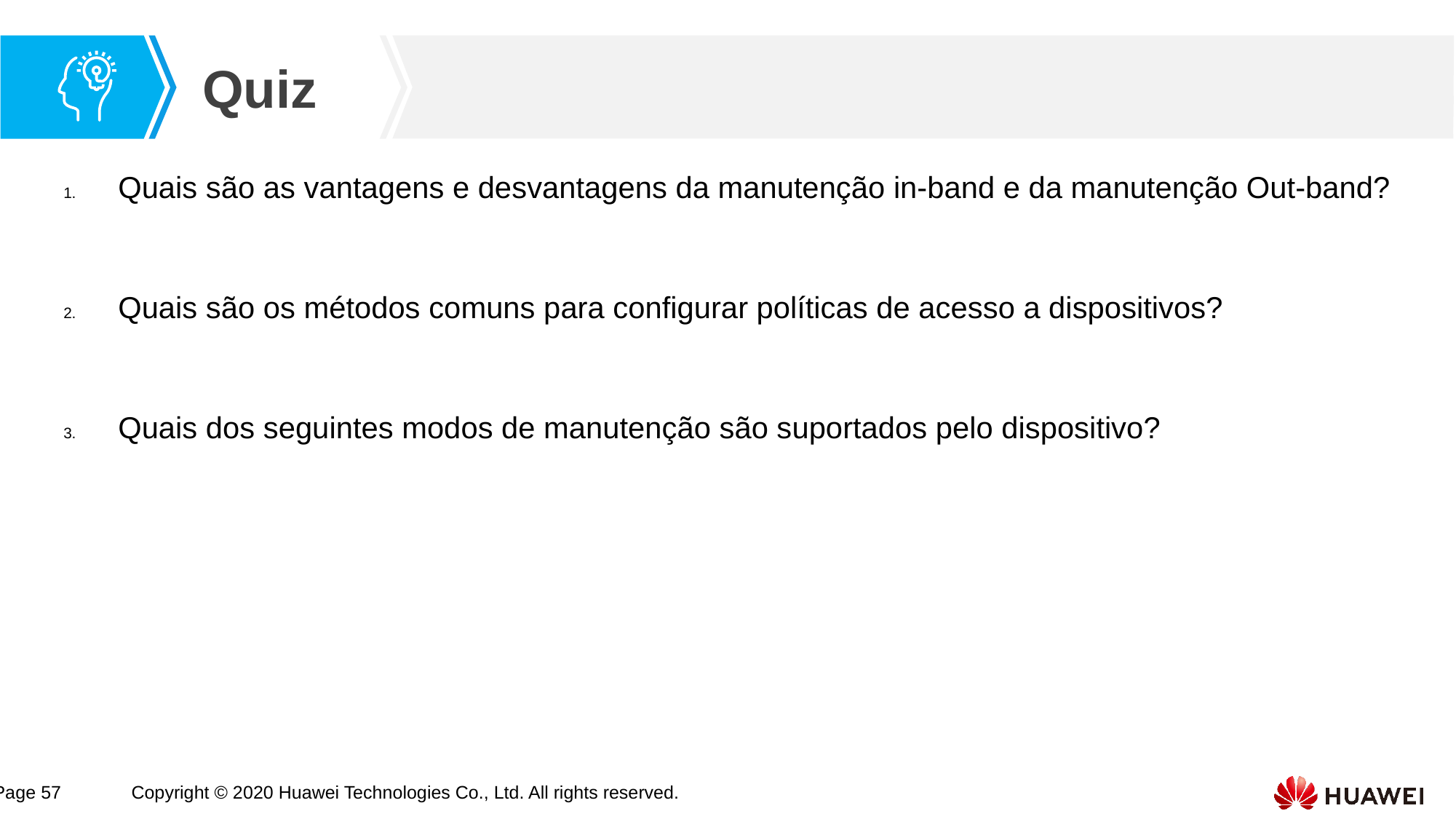

Quais são as vantagens e desvantagens da manutenção in-band e da manutenção Out-band?

Quais são os métodos comuns para configurar políticas de acesso a dispositivos?

Quais dos seguintes modos de manutenção são suportados pelo dispositivo?